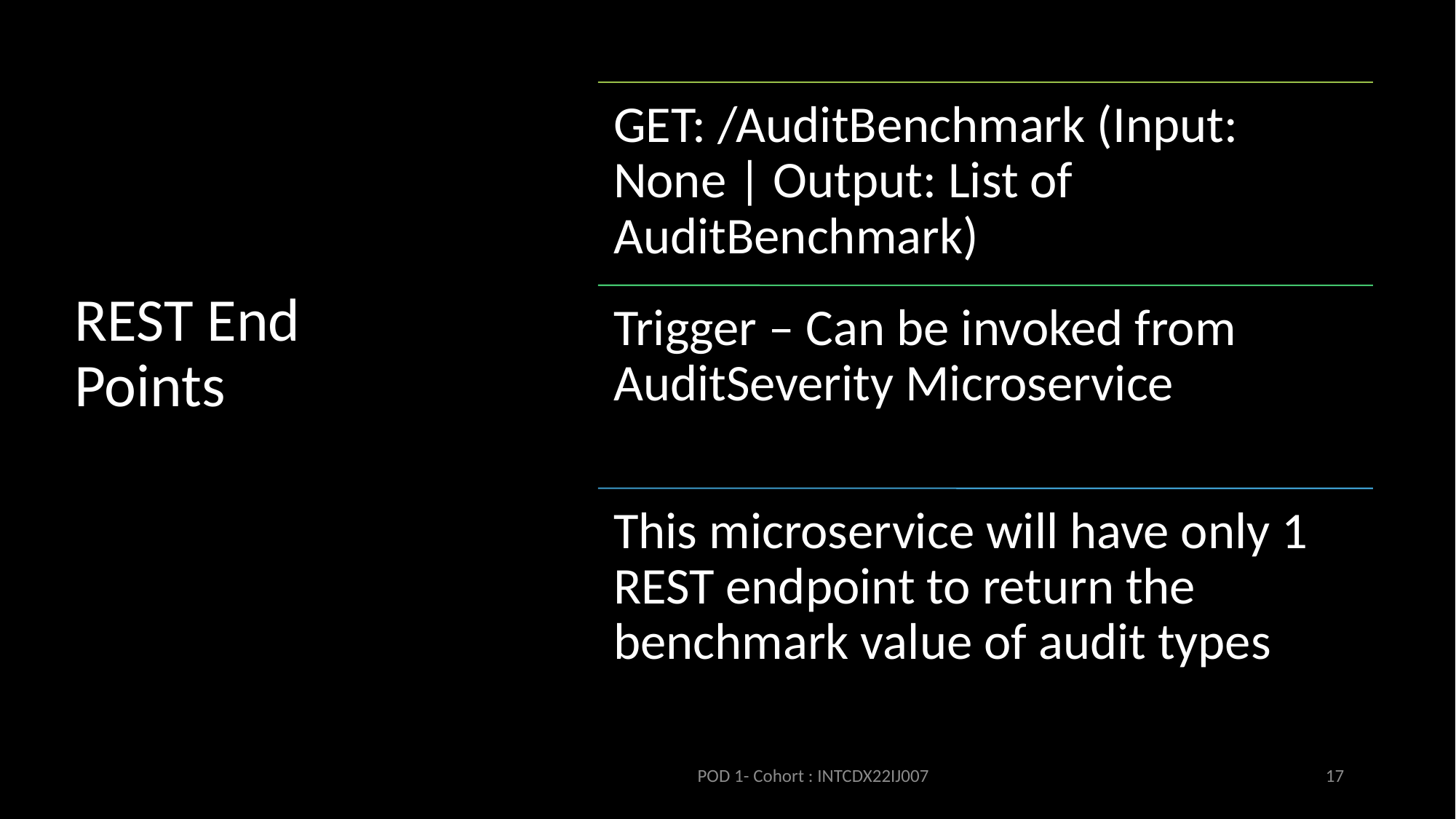

# REST End Points

GET: /AuditBenchmark (Input: None | Output: List of AuditBenchmark)
Trigger – Can be invoked from AuditSeverity Microservice
This microservice will have only 1 REST endpoint to return the benchmark value of audit types
POD 1- Cohort : INTCDX22IJ007
17